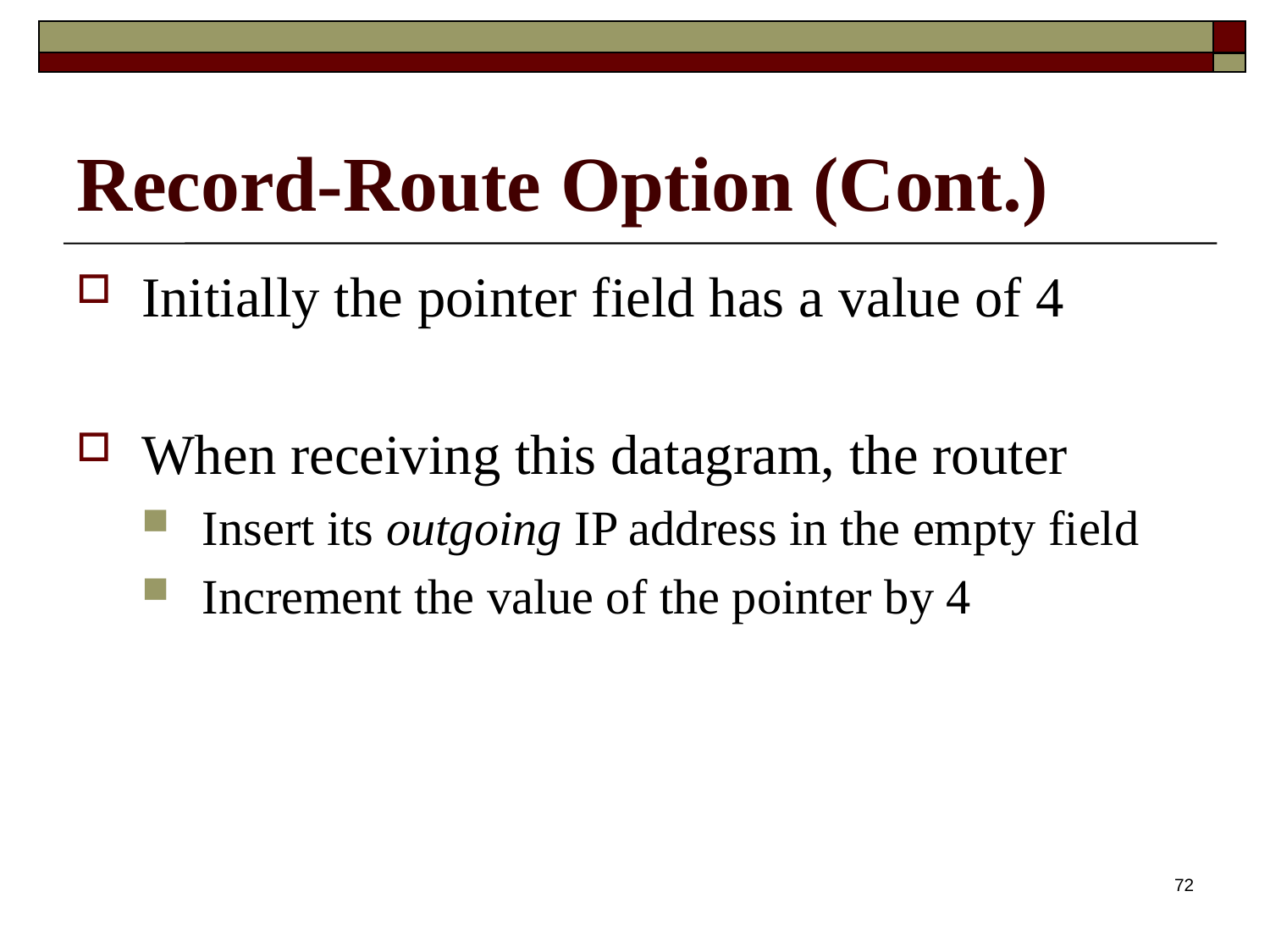

# Record-Route Option (Cont.)
Initially the pointer field has a value of 4

When receiving this datagram, the router
Insert its outgoing IP address in the empty field
Increment the value of the pointer by 4
72